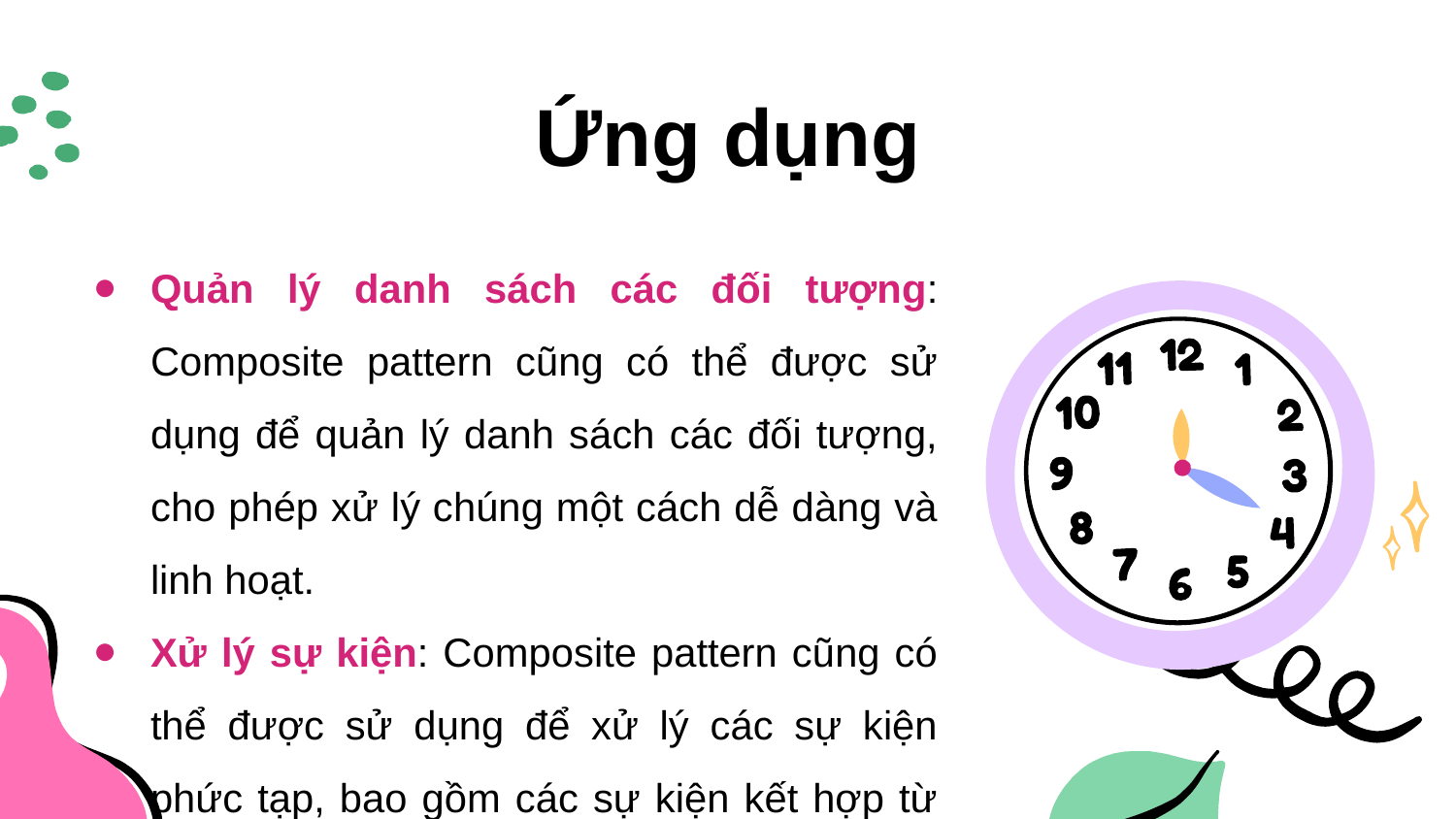

# Ứng dụng

Quản lý danh sách các đối tượng: Composite pattern cũng có thể được sử dụng để quản lý danh sách các đối tượng, cho phép xử lý chúng một cách dễ dàng và linh hoạt.
Xử lý sự kiện: Composite pattern cũng có thể được sử dụng để xử lý các sự kiện phức tạp, bao gồm các sự kiện kết hợp từ nhiều nguồn khác nhau.